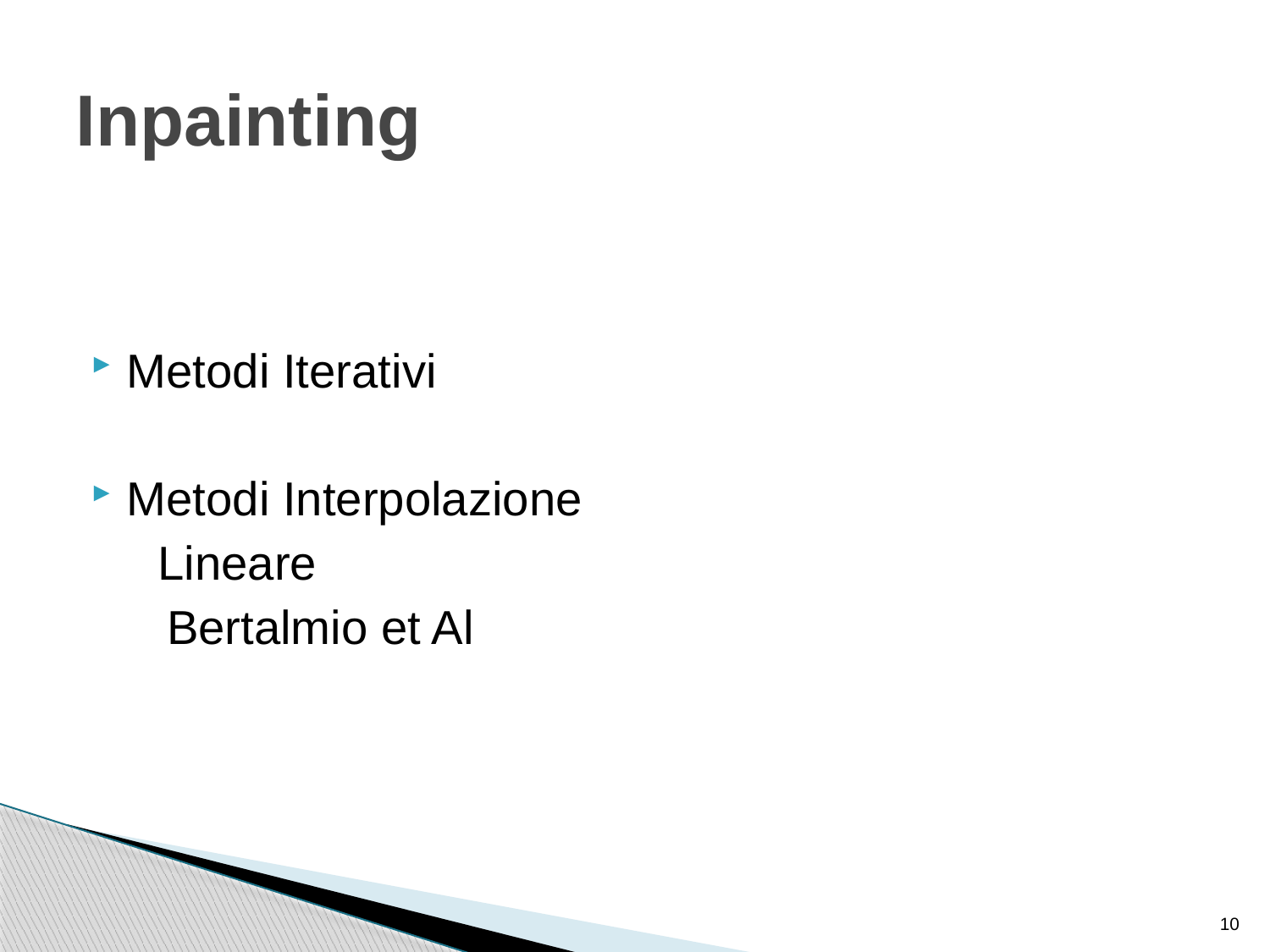

# Inpainting

Metodi Iterativi

Metodi Interpolazione
     Lineare
	   Bertalmio et Al
10